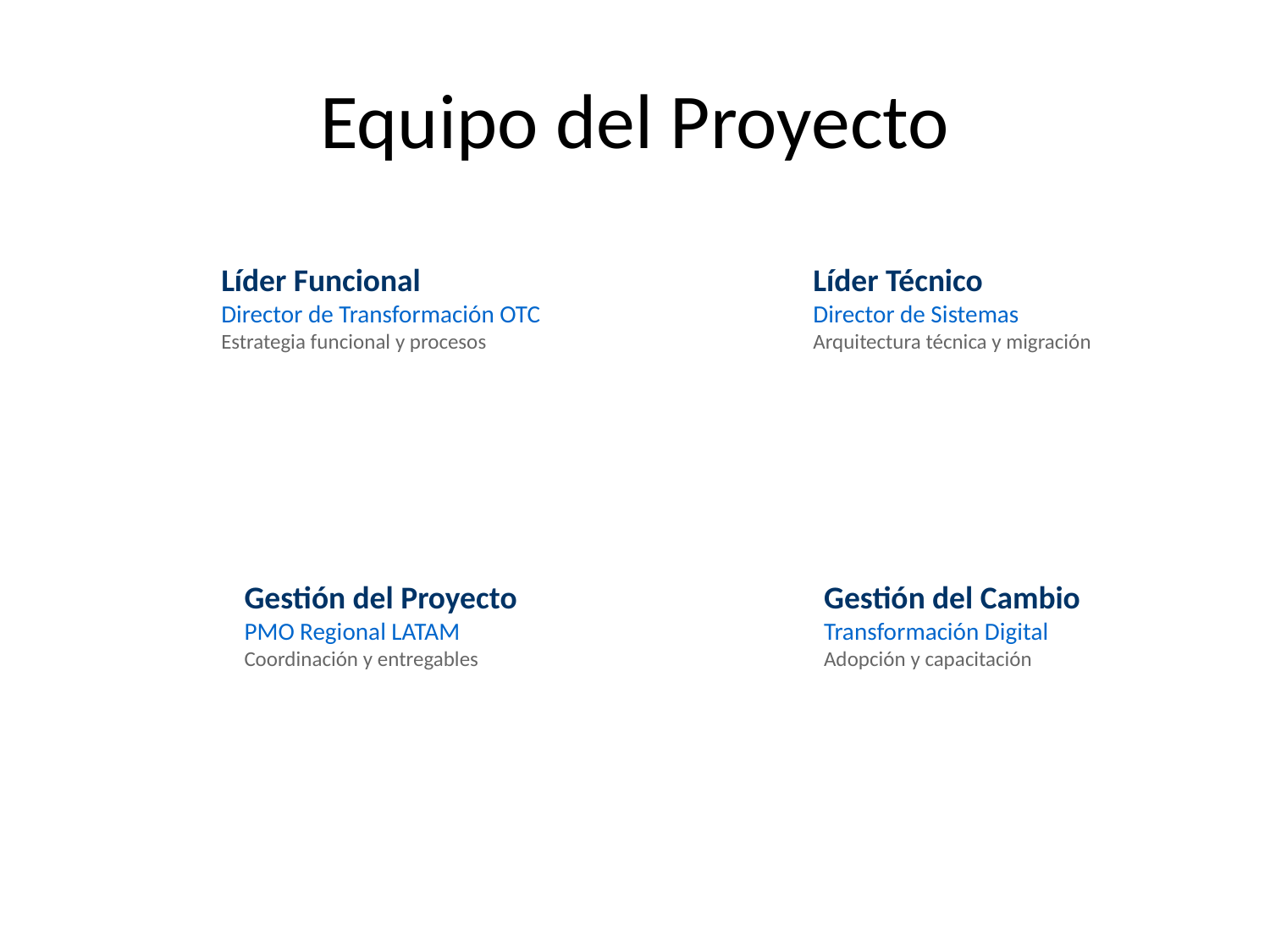

# Equipo del Proyecto
Líder Funcional
Director de Transformación OTC
Estrategia funcional y procesos
Líder Técnico
Director de Sistemas
Arquitectura técnica y migración
Gestión del Proyecto
PMO Regional LATAM
Coordinación y entregables
Gestión del Cambio
Transformación Digital
Adopción y capacitación